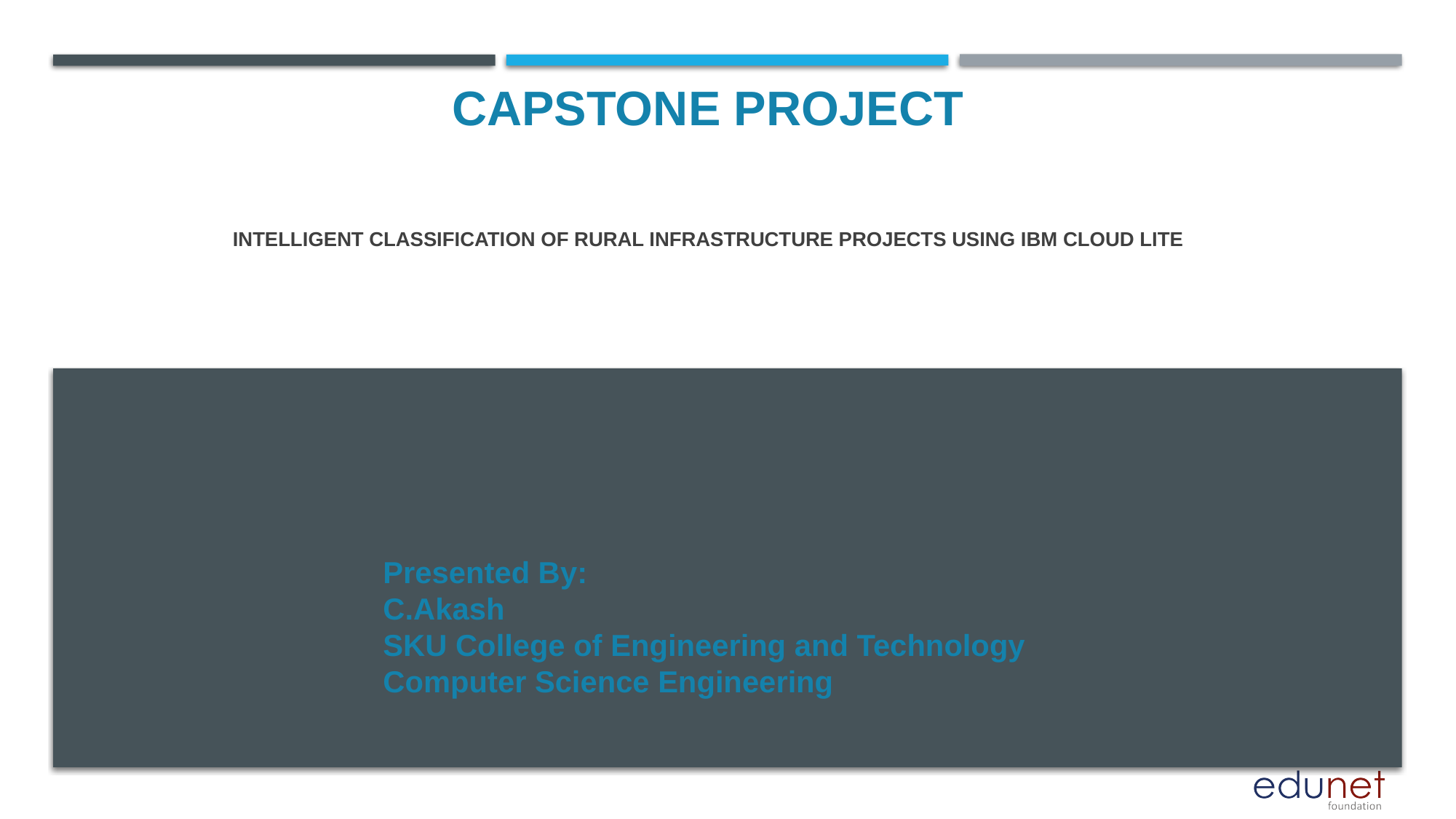

CAPSTONE PROJECT

# Intelligent Classification of Rural Infrastructure Projects using IBM Cloud Lite
Presented By:
C.Akash
SKU College of Engineering and Technology
Computer Science Engineering